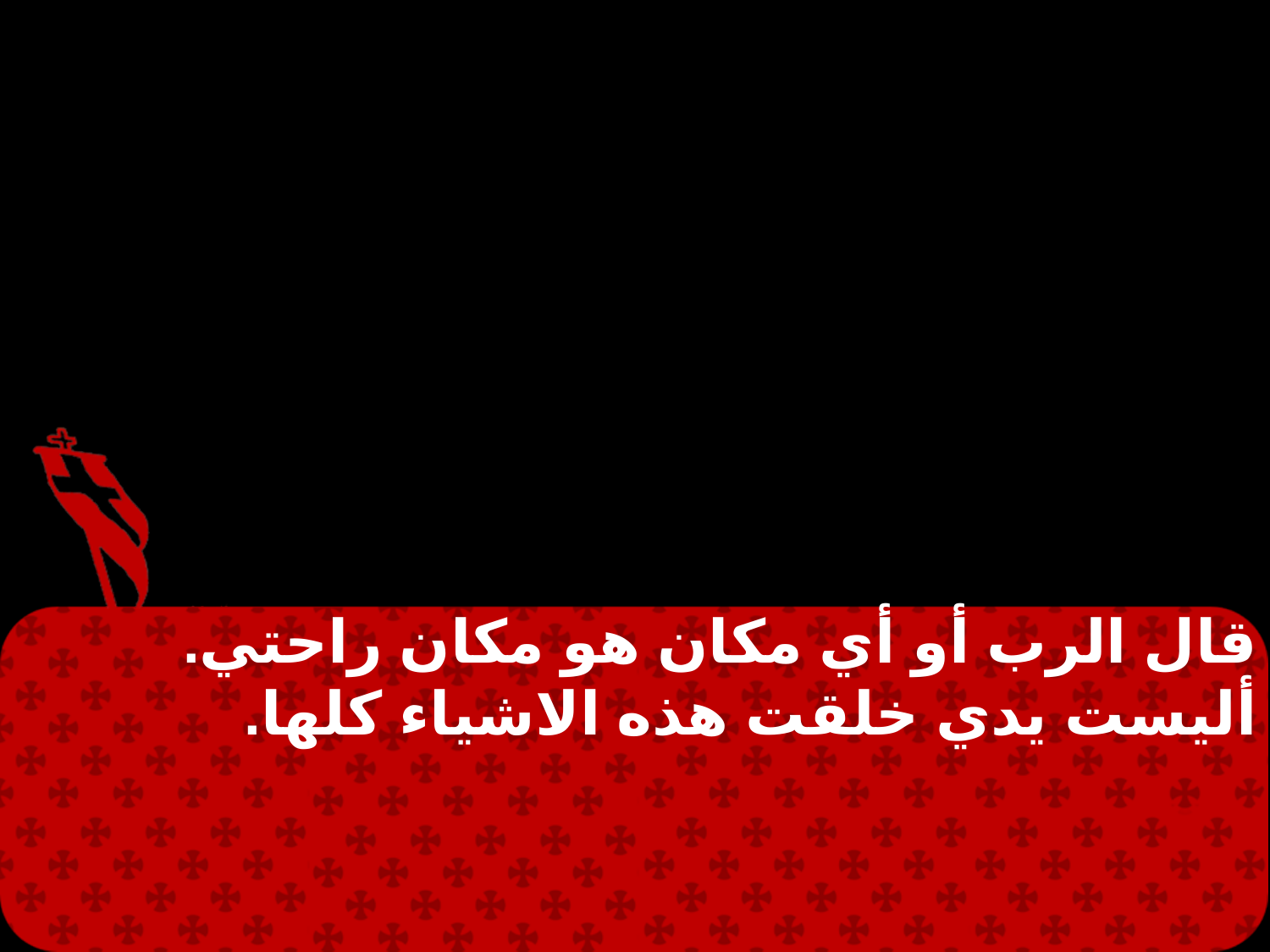

قال الرب أو أي مكان هو مكان راحتي. أليست يدي خلقت هذه الاشياء كلها.